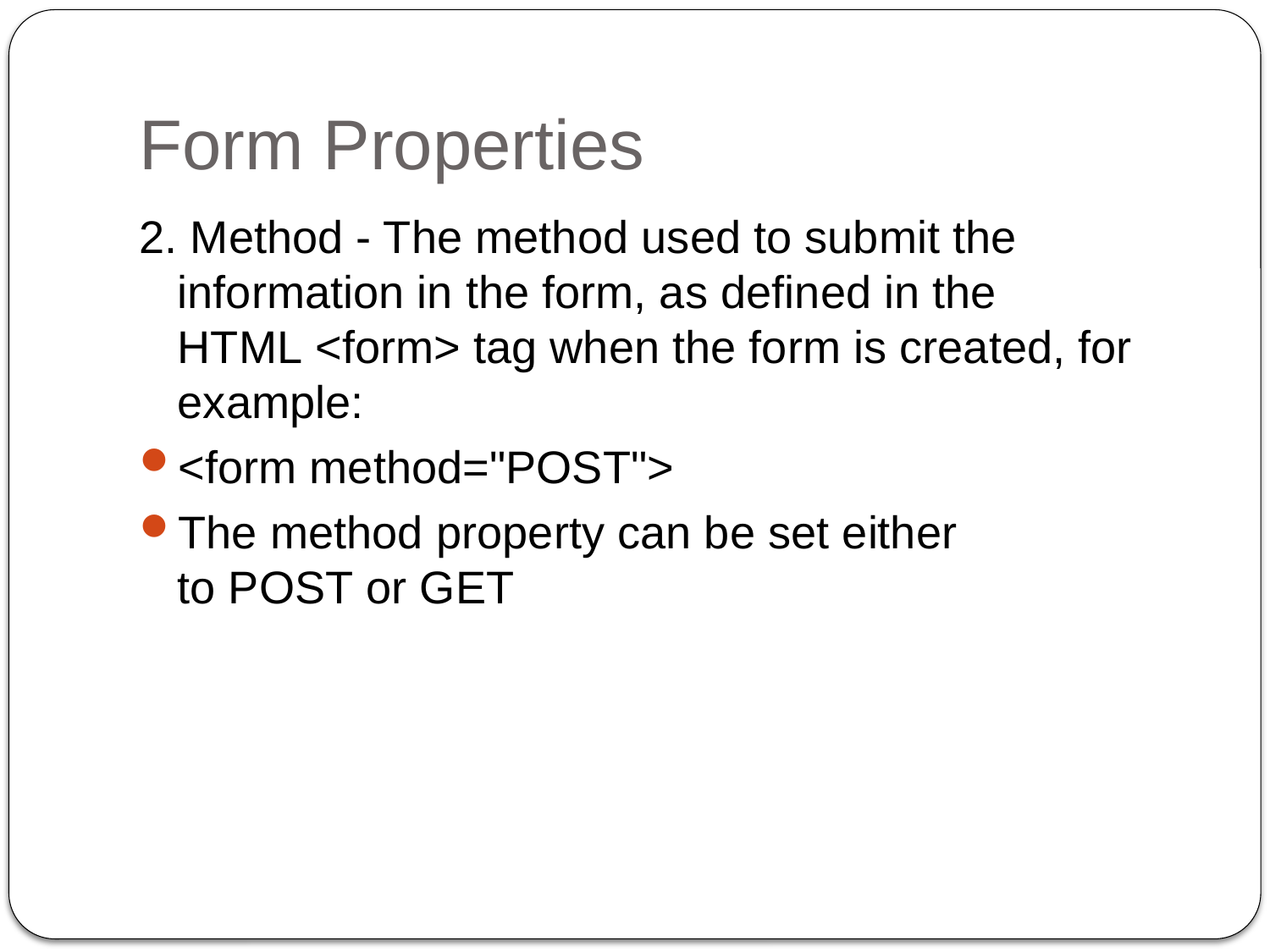

# Form Properties
2. Method - The method used to submit the information in the form, as defined in the HTML <form> tag when the form is created, for example:
<form method="POST">
The method property can be set either to POST or GET